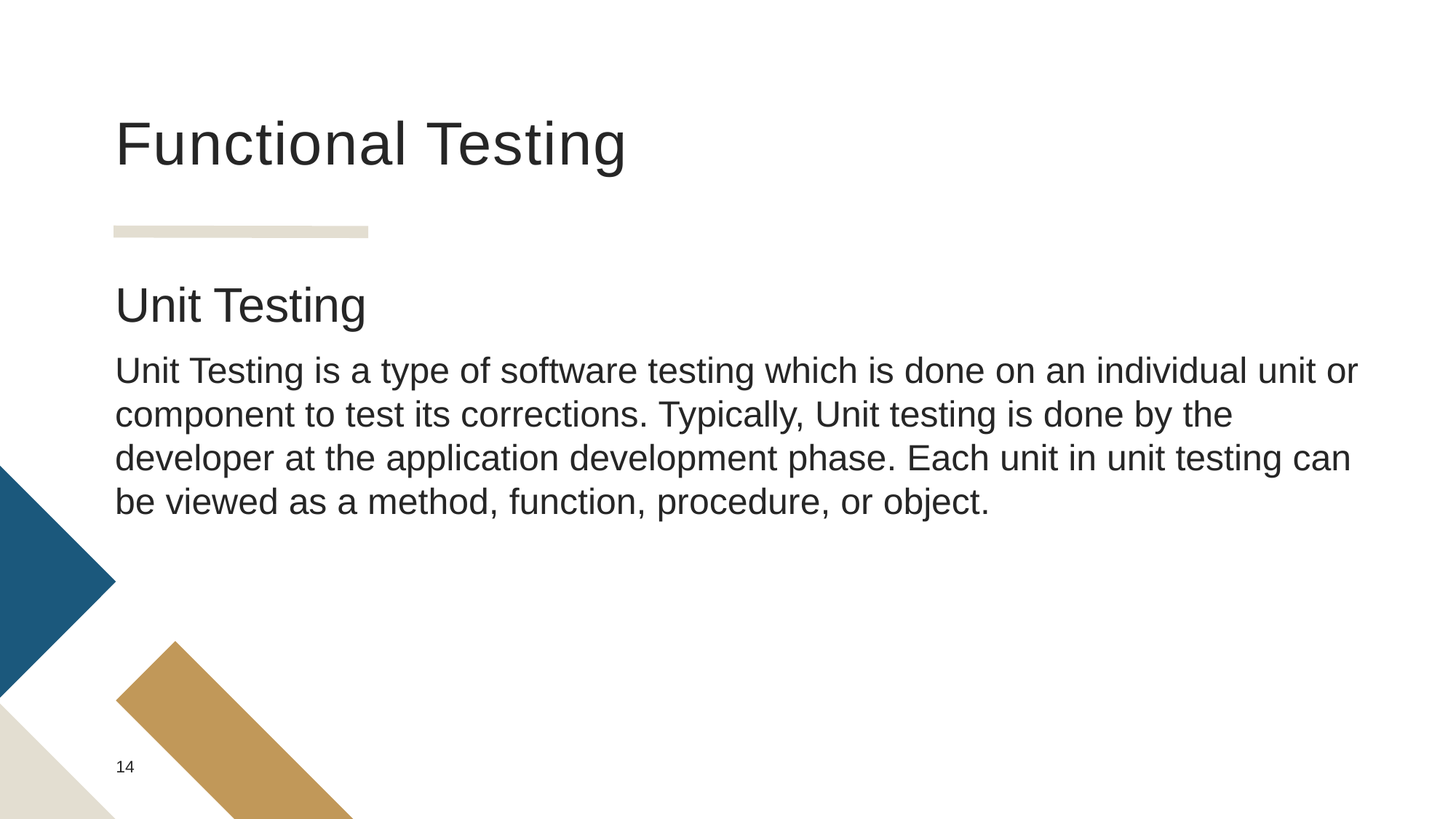

# Functional Testing

Unit Testing
Unit Testing is a type of software testing which is done on an individual unit or component to test its corrections. Typically, Unit testing is done by the developer at the application development phase. Each unit in unit testing can be viewed as a method, function, procedure, or object.

14